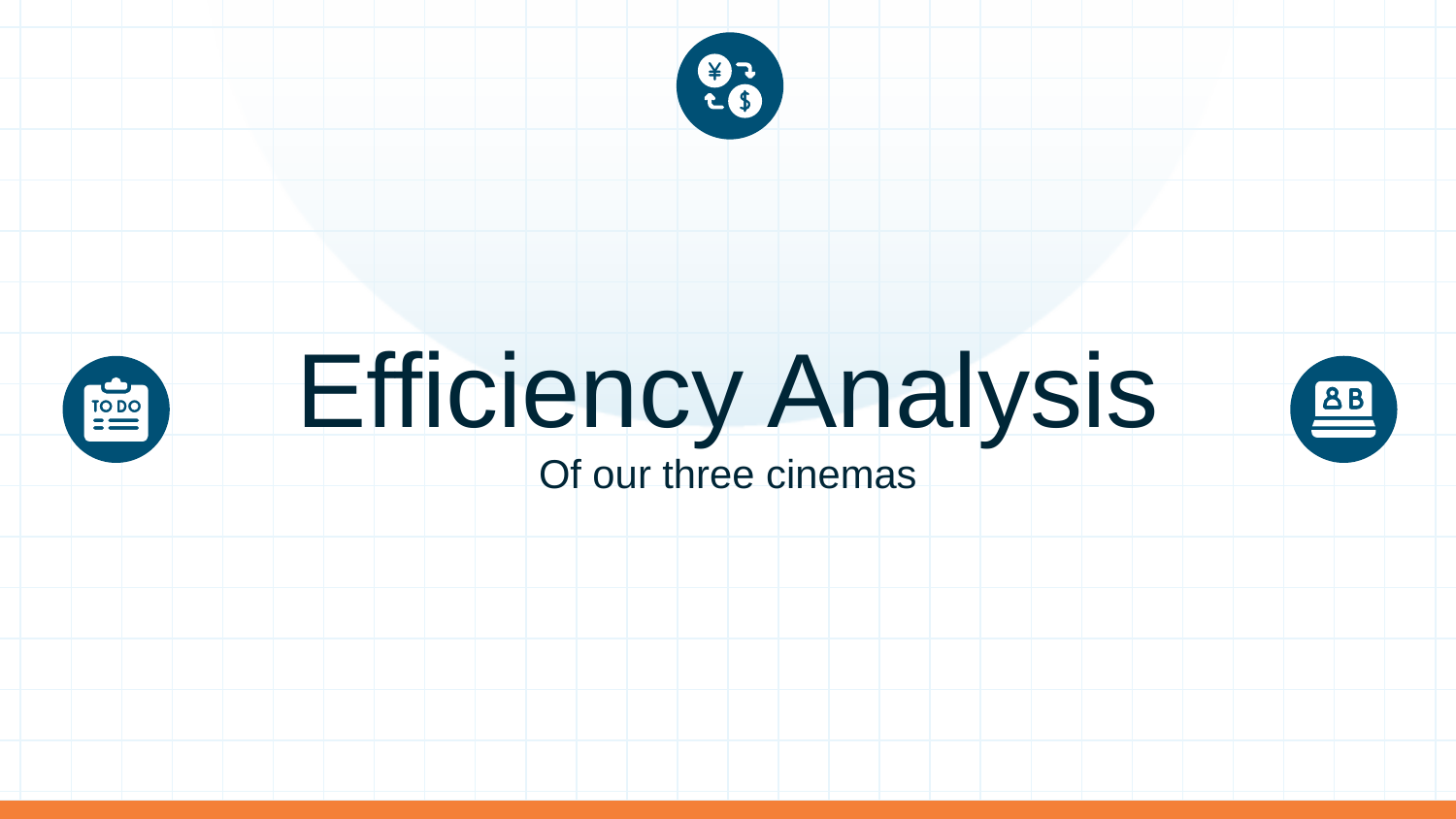

# Efficiency Analysis
Of our three cinemas